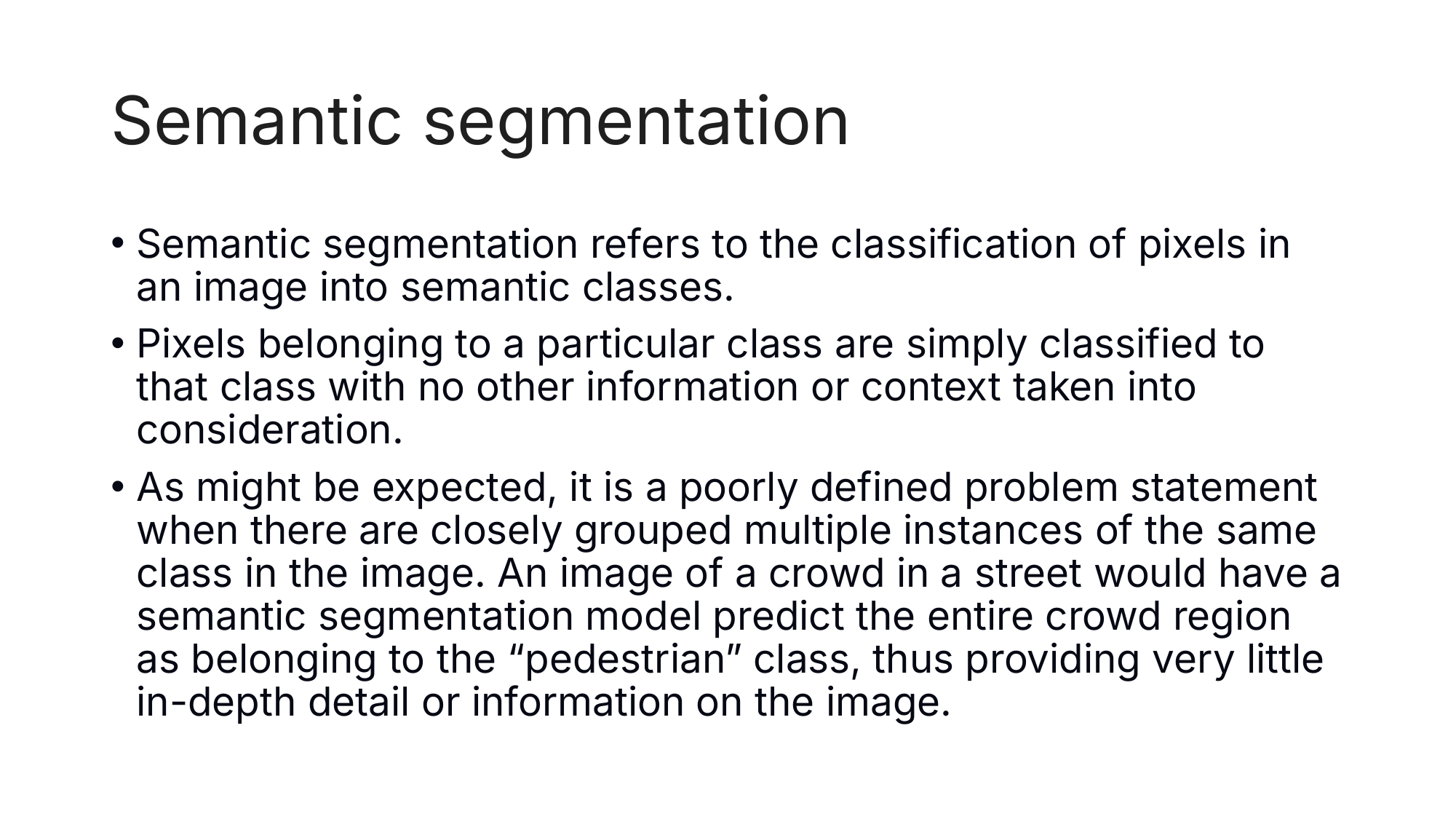

# Semantic segmentation
Semantic segmentation refers to the classification of pixels in an image into semantic classes.
Pixels belonging to a particular class are simply classified to that class with no other information or context taken into consideration.
As might be expected, it is a poorly defined problem statement when there are closely grouped multiple instances of the same class in the image. An image of a crowd in a street would have a semantic segmentation model predict the entire crowd region as belonging to the “pedestrian” class, thus providing very little in-depth detail or information on the image.